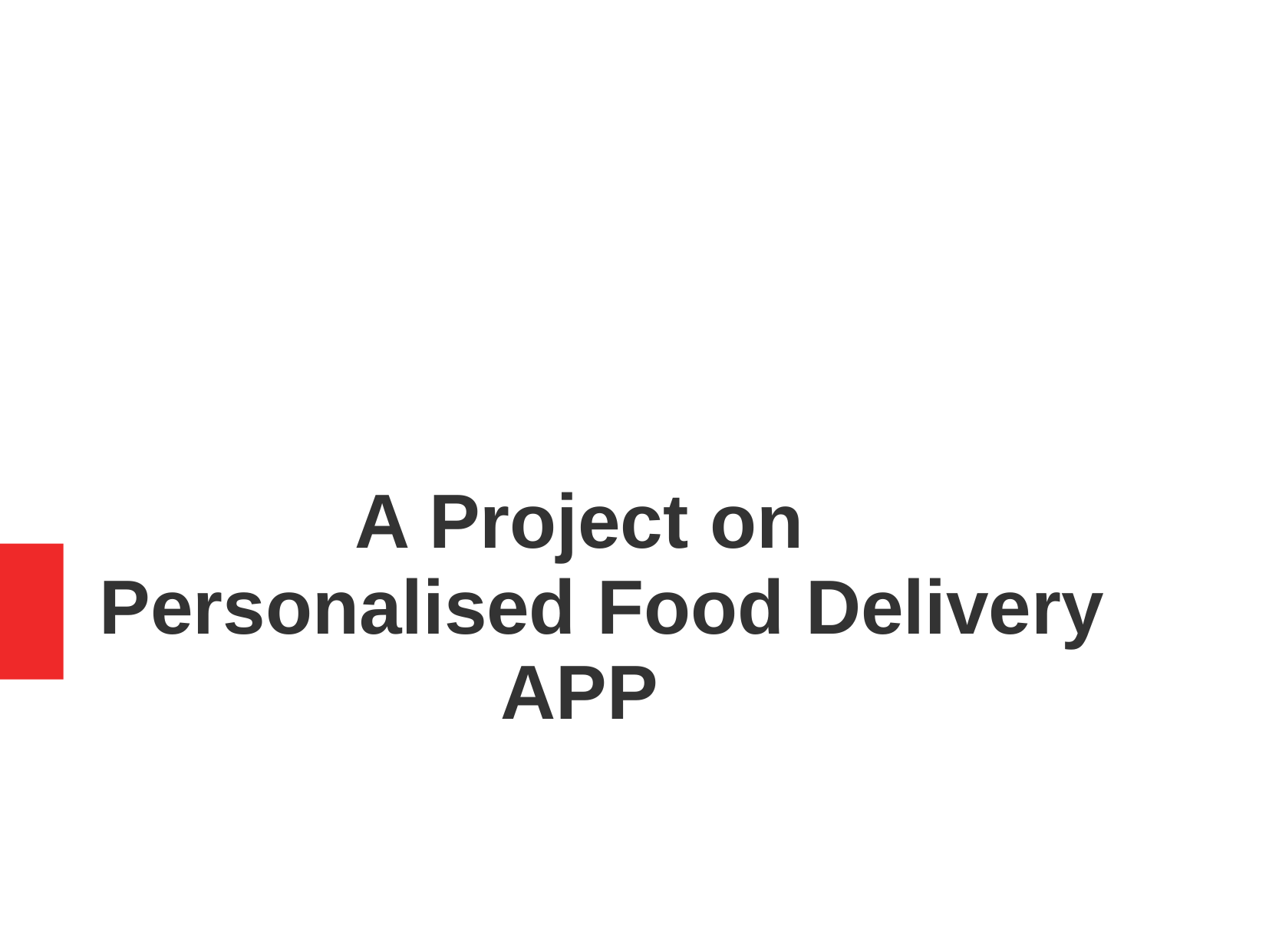

A Project on
Personalised Food Delivery                       APP